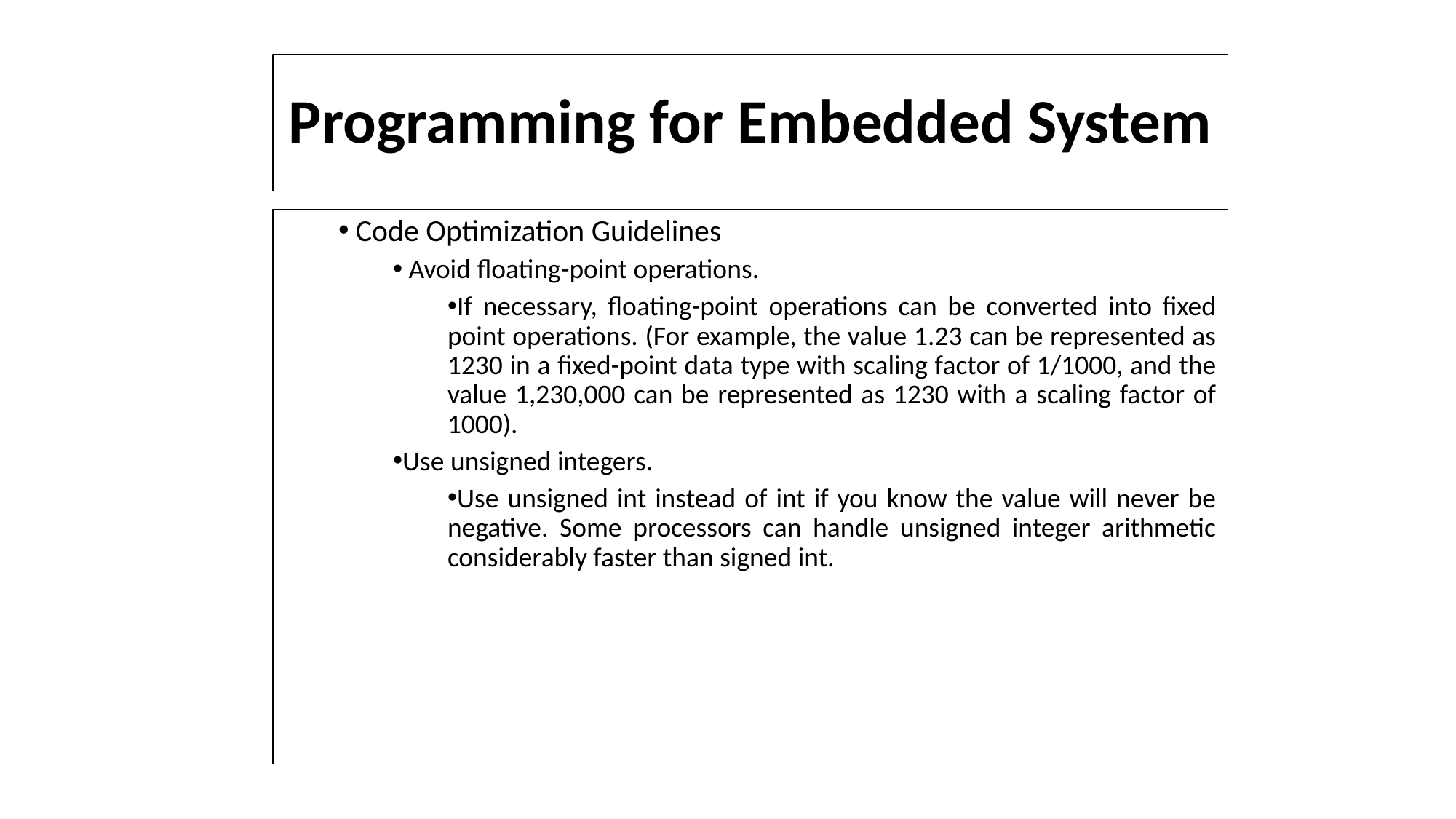

# Programming for Embedded System
 Code Optimization Guidelines
 Avoid floating-point operations.
If necessary, floating-point operations can be converted into fixed point operations. (For example, the value 1.23 can be represented as 1230 in a fixed-point data type with scaling factor of 1/1000, and the value 1,230,000 can be represented as 1230 with a scaling factor of 1000).
Use unsigned integers.
Use unsigned int instead of int if you know the value will never be negative. Some processors can handle unsigned integer arithmetic considerably faster than signed int.